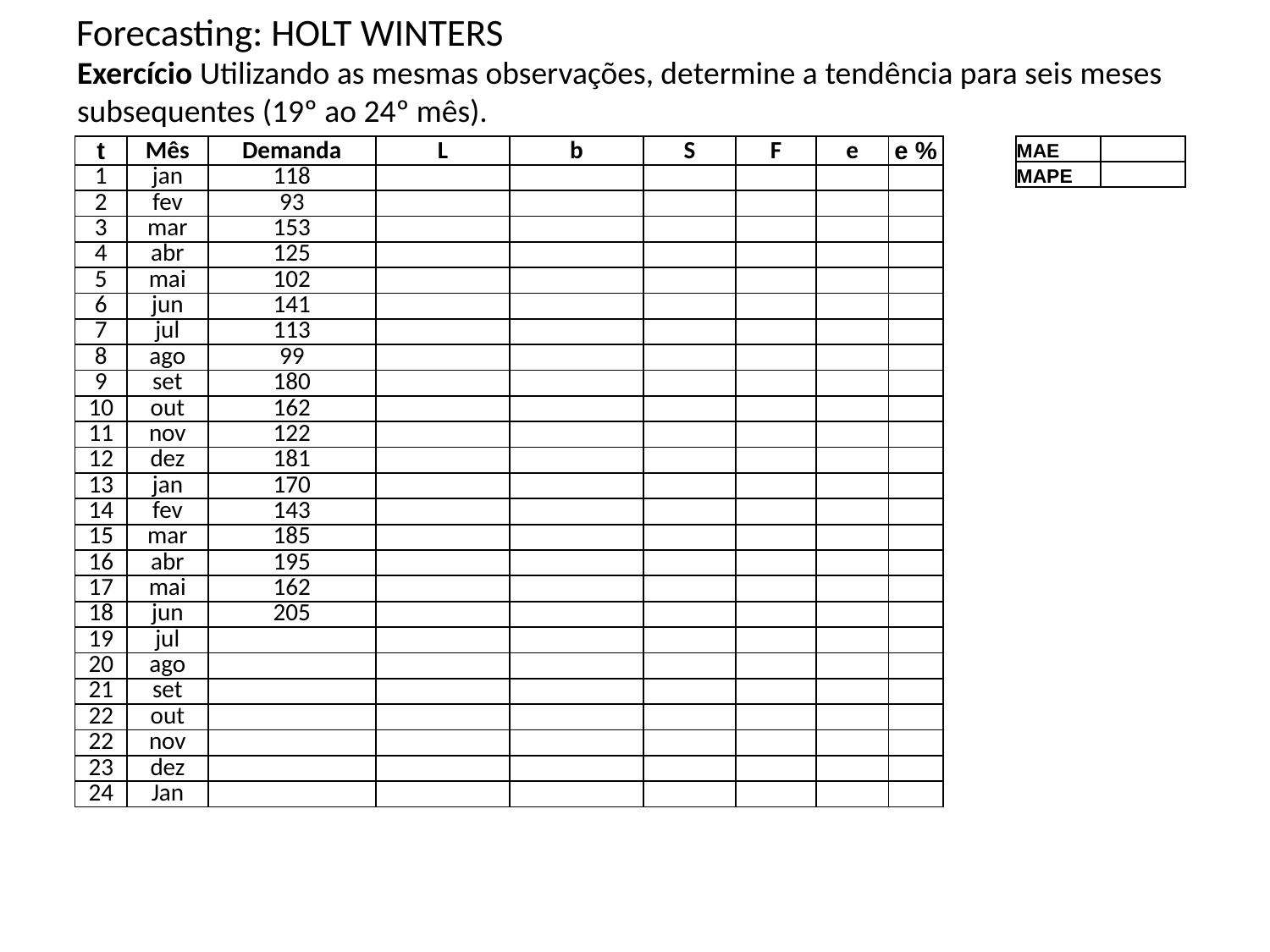

# Forecasting: HOLT WINTERS
Exercício Utilizando as mesmas observações, determine a tendência para seis meses subsequentes (19º ao 24º mês).

| t | Mês | Demanda | L | b | S | F | e | e % |
| --- | --- | --- | --- | --- | --- | --- | --- | --- |
| 1 | jan | 118 |  |  |  |  |  |  |
| 2 | fev | 93 |  |  |  |  |  |  |
| 3 | mar | 153 |  |  |  |  |  |  |
| 4 | abr | 125 |  |  |  |  |  |  |
| 5 | mai | 102 |  |  |  |  |  |  |
| 6 | jun | 141 |  |  |  |  |  |  |
| 7 | jul | 113 |  |  |  |  |  |  |
| 8 | ago | 99 |  |  |  |  |  |  |
| 9 | set | 180 |  |  |  |  |  |  |
| 10 | out | 162 |  |  |  |  |  |  |
| 11 | nov | 122 |  |  |  |  |  |  |
| 12 | dez | 181 |  |  |  |  |  |  |
| 13 | jan | 170 |  |  |  |  |  |  |
| 14 | fev | 143 |  |  |  |  |  |  |
| 15 | mar | 185 |  |  |  |  |  |  |
| 16 | abr | 195 |  |  |  |  |  |  |
| 17 | mai | 162 |  |  |  |  |  |  |
| 18 | jun | 205 |  |  |  |  |  |  |
| 19 | jul |  |  |  |  |  |  |  |
| 20 | ago |  |  |  |  |  |  |  |
| 21 | set |  |  |  |  |  |  |  |
| 22 | out |  |  |  |  |  |  |  |
| 22 | nov |  |  |  |  |  |  |  |
| 23 | dez |  |  |  |  |  |  |  |
| 24 | Jan |  |  |  |  |  |  |  |
| MAE |  |
| --- | --- |
| MAPE |  |